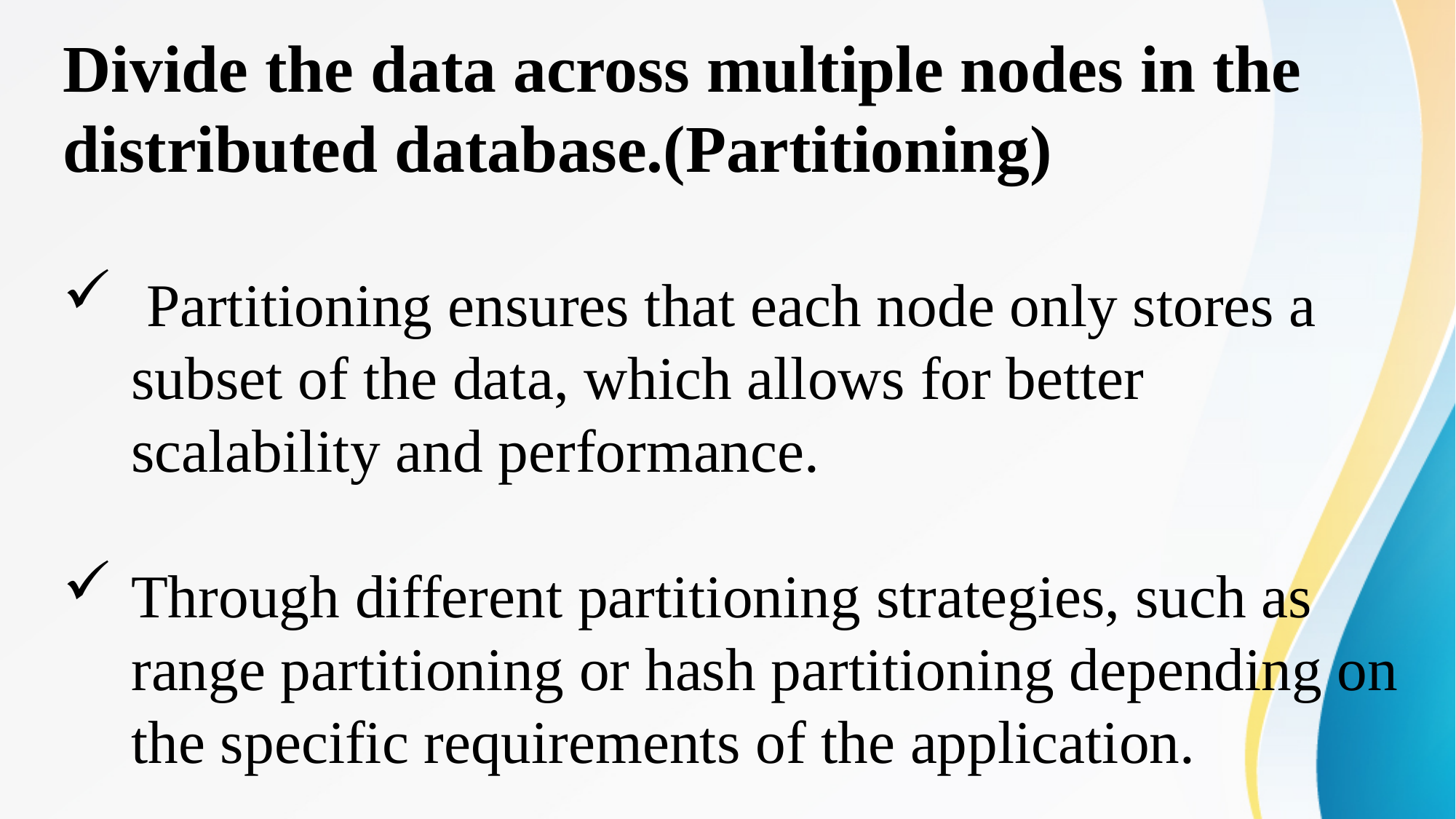

Divide the data across multiple nodes in the distributed database.(Partitioning)

 Partitioning ensures that each node only stores a subset of the data, which allows for better scalability and performance.

Through different partitioning strategies, such as range partitioning or hash partitioning depending on the specific requirements of the application.